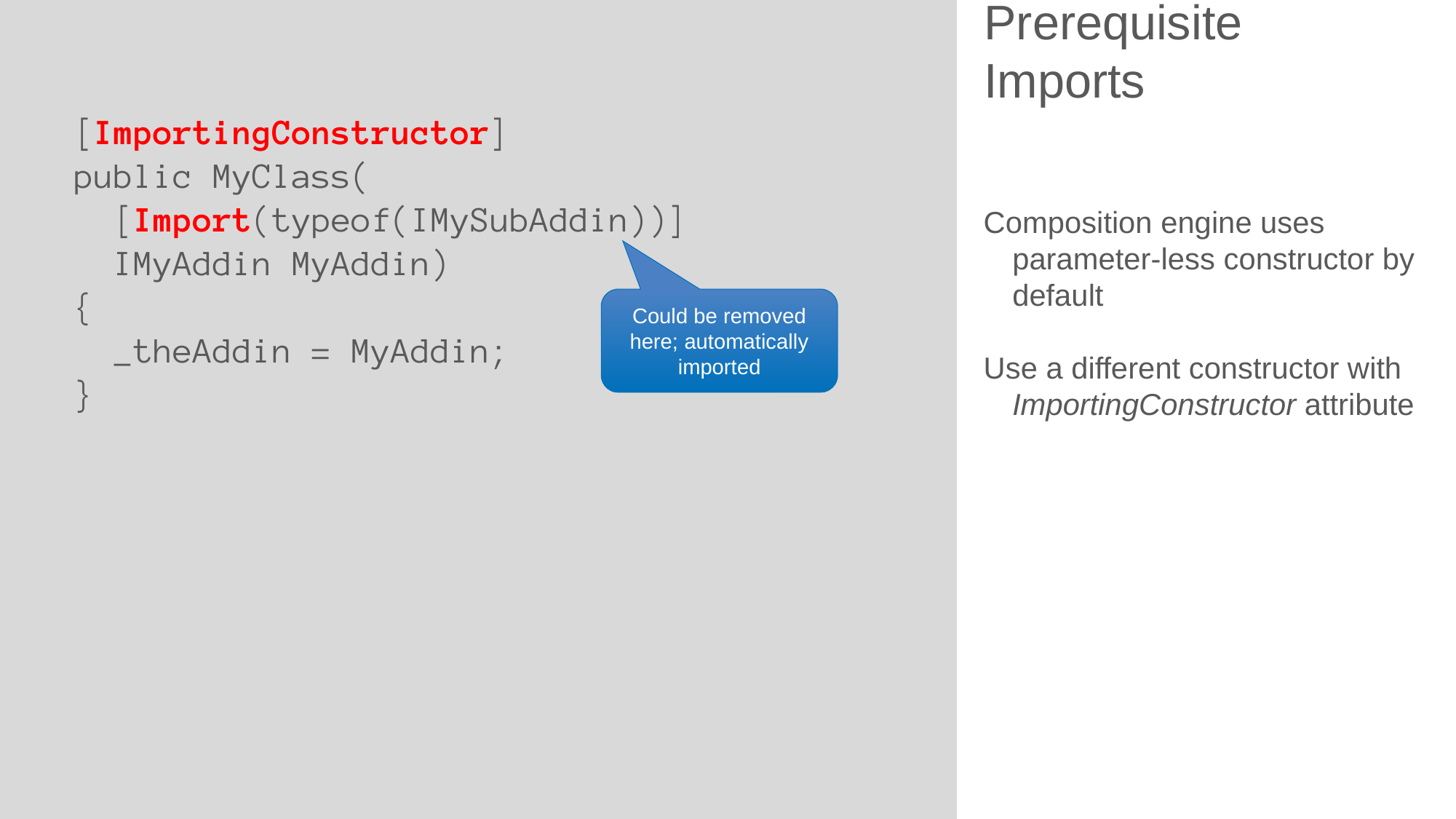

# Prerequisite Imports
[ImportingConstructor]
public MyClass(
  [Import(typeof(IMySubAddin))]
  IMyAddin MyAddin)
{
  _theAddin = MyAddin;
}

Composition engine uses parameter-less constructor by default
Use a different constructor with ImportingConstructor attribute
Could be removed here; automatically imported